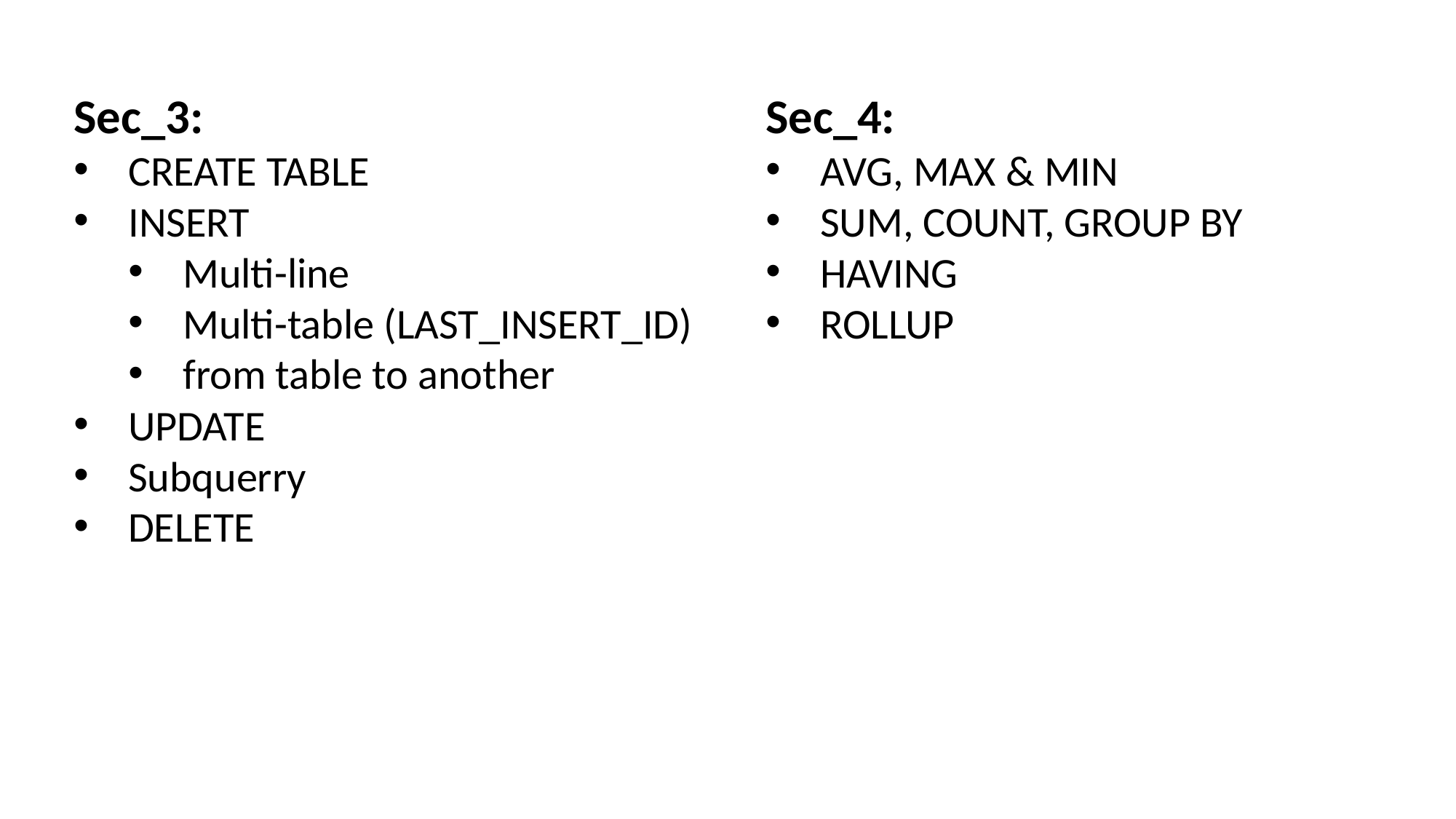

Sec_4:
AVG, MAX & MIN
SUM, COUNT, GROUP BY
HAVING
ROLLUP
Sec_3:
CREATE TABLE
INSERT
Multi-line
Multi-table (LAST_INSERT_ID)
from table to another
UPDATE
Subquerry
DELETE